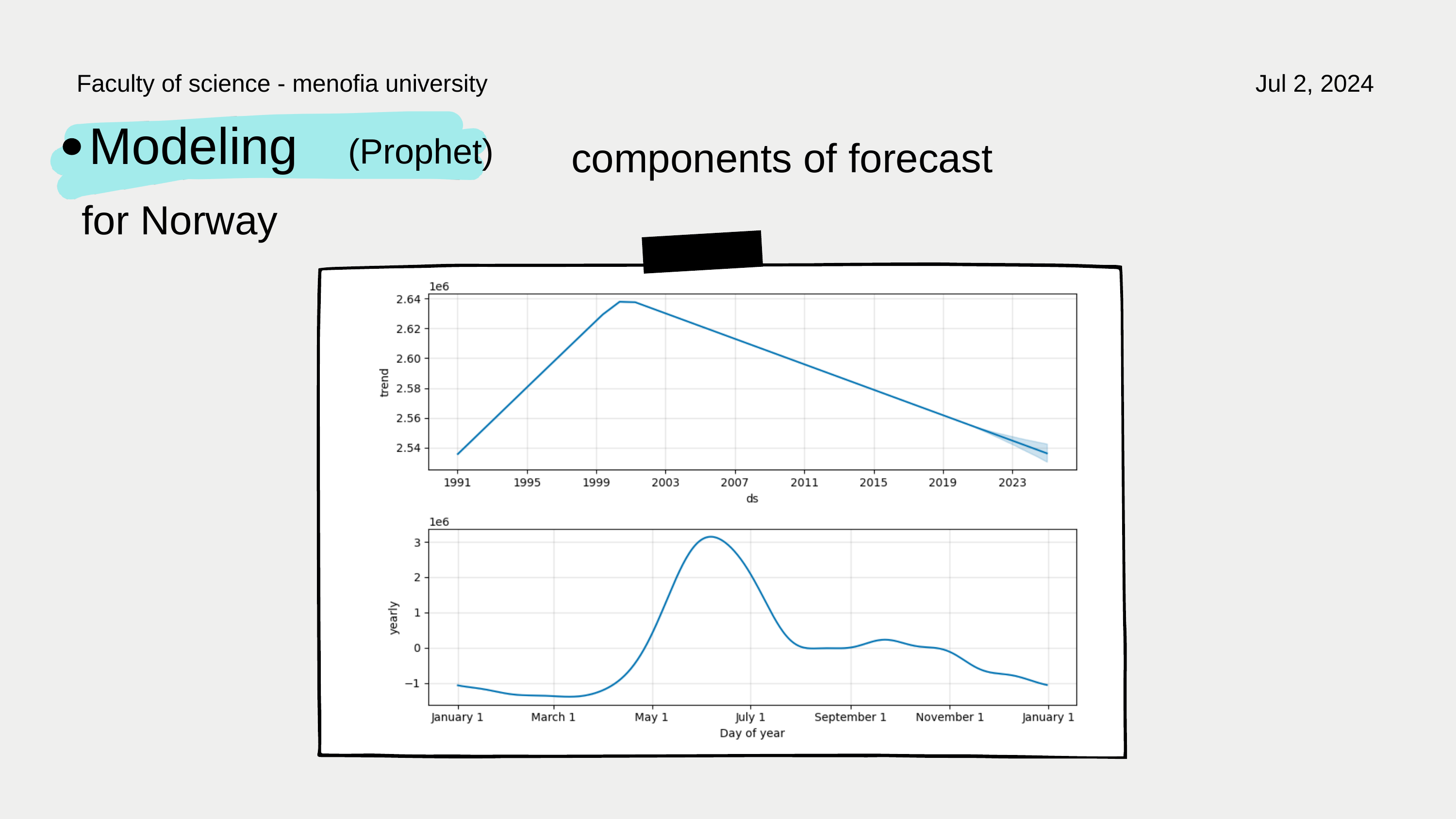

Faculty of science - menofia university
Jul 2, 2024

Modeling

(Prophet)
components of forecast
for Norway